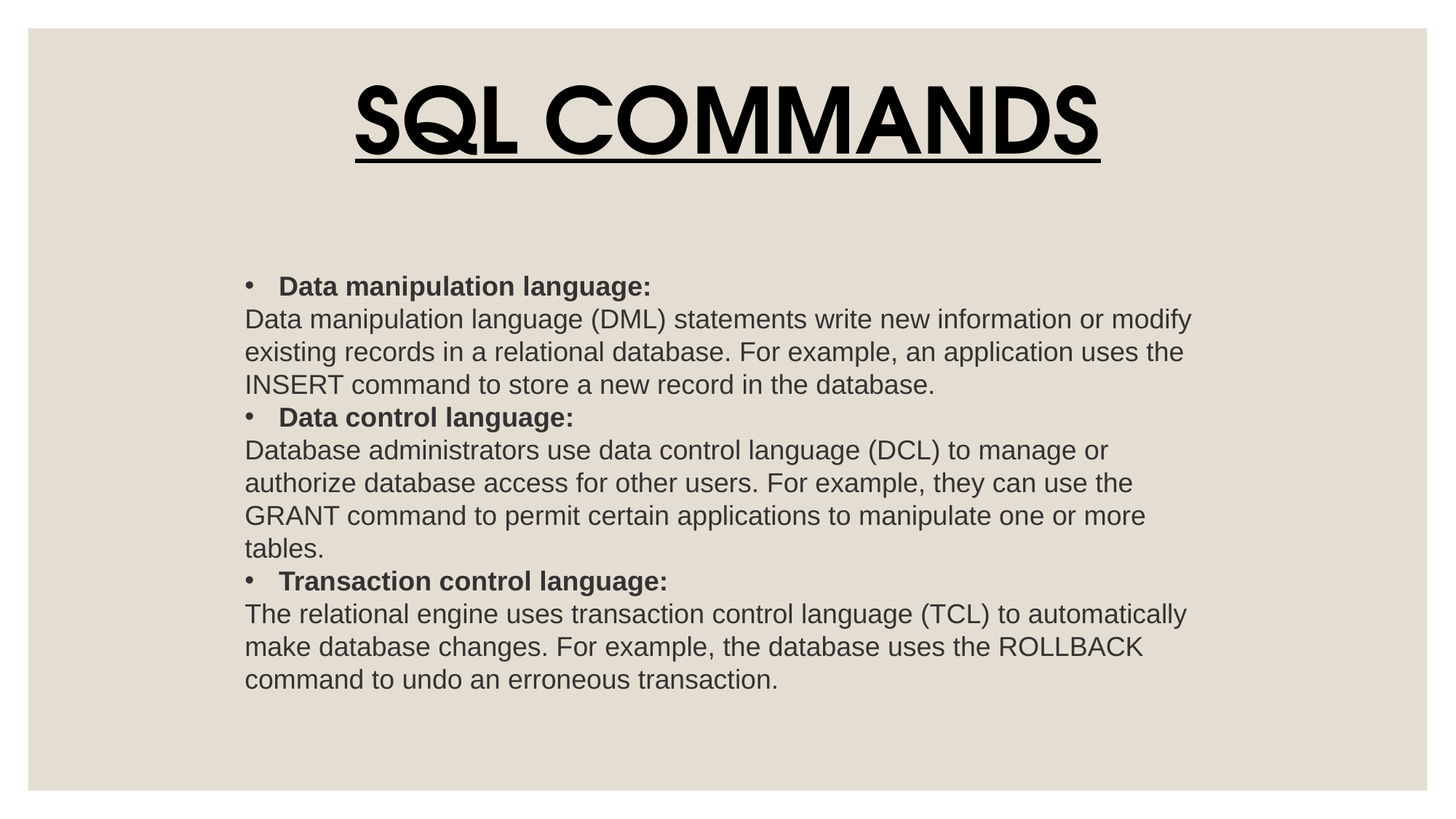

SQL COMMANDS
Data manipulation language:
Data manipulation language (DML) statements write new information or modify existing records in a relational database. For example, an application uses the INSERT command to store a new record in the database.
Data control language:
Database administrators use data control language (DCL) to manage or authorize database access for other users. For example, they can use the GRANT command to permit certain applications to manipulate one or more tables.
Transaction control language:
The relational engine uses transaction control language (TCL) to automatically make database changes. For example, the database uses the ROLLBACK command to undo an erroneous transaction.